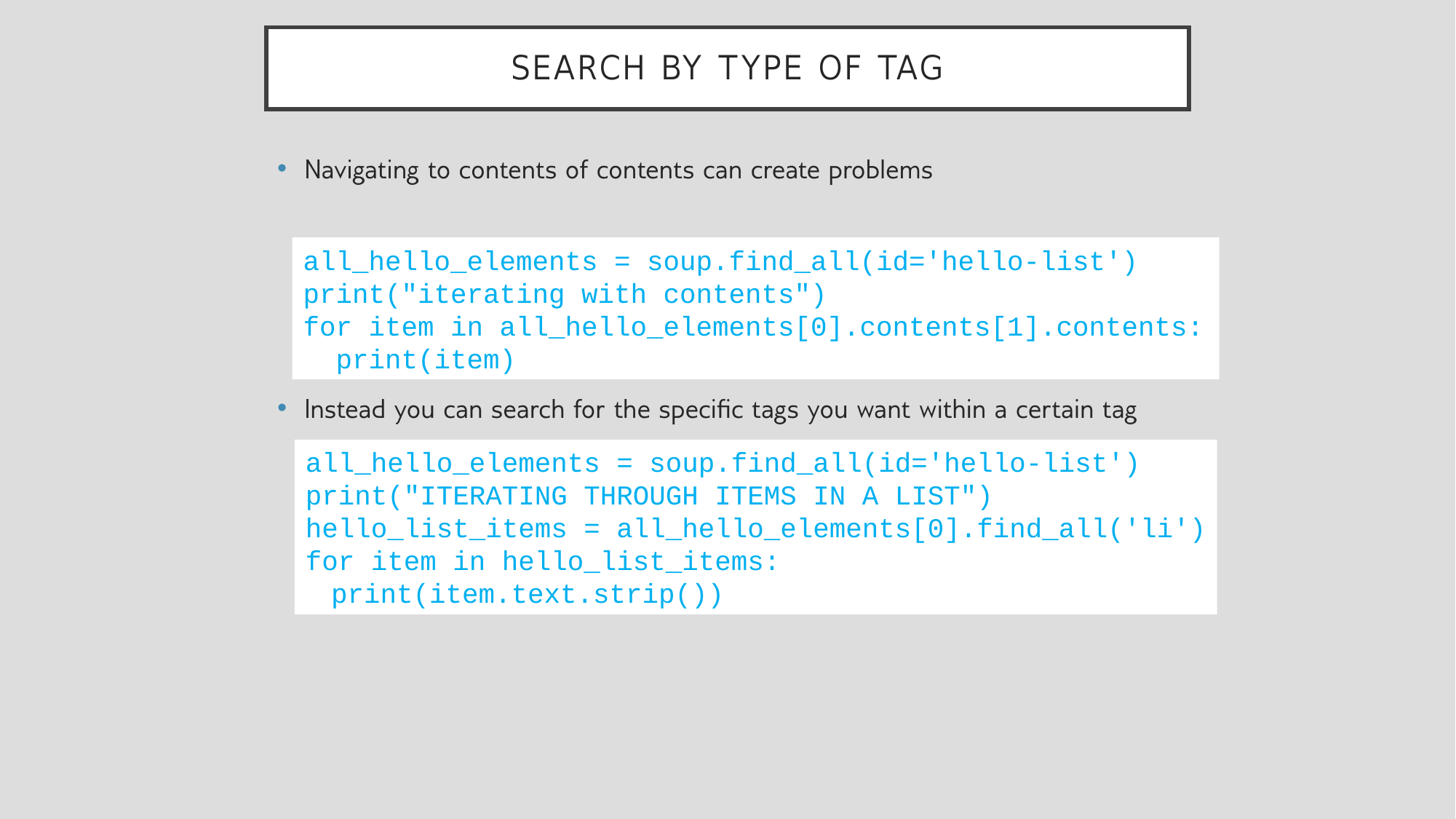

# Search by type of Tag
Navigating to contents of contents can create problems

Instead you can search for the specific tags you want within a certain tag

all_hello_elements = soup.find_all(id='hello-list')
print("iterating with contents")
for item in all_hello_elements[0].contents[1].contents:
  print(item)
all_hello_elements = soup.find_all(id='hello-list')
print("ITERATING THROUGH ITEMS IN A LIST")
hello_list_items = all_hello_elements[0].find_all('li')
for item in hello_list_items:
  print(item.text.strip())